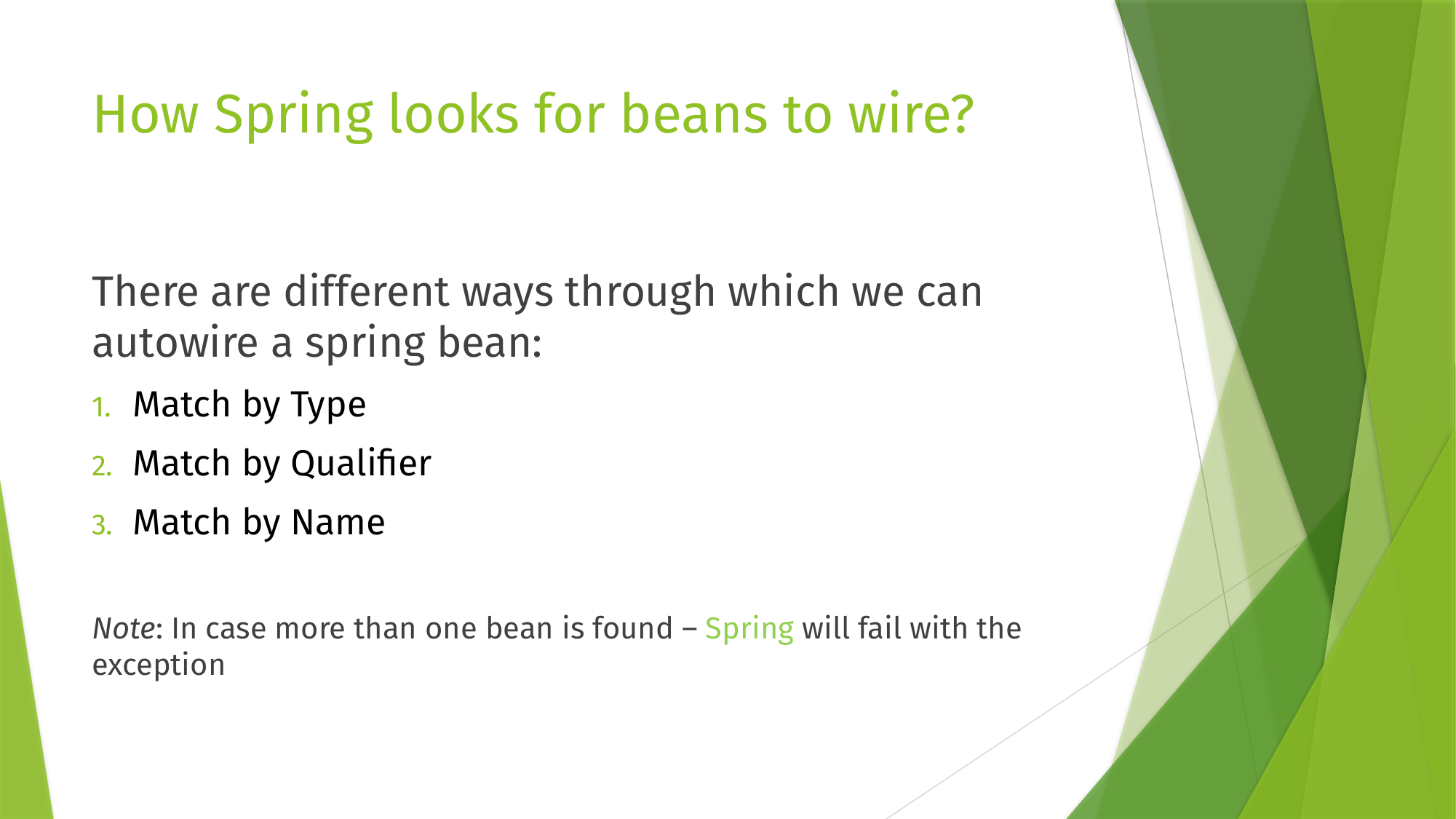

# How Spring looks for beans to wire?
There are different ways through which we can autowire a spring bean:
Match by Type
Match by Qualifier
Match by Name

Note: In case more than one bean is found – Spring will fail with the exception